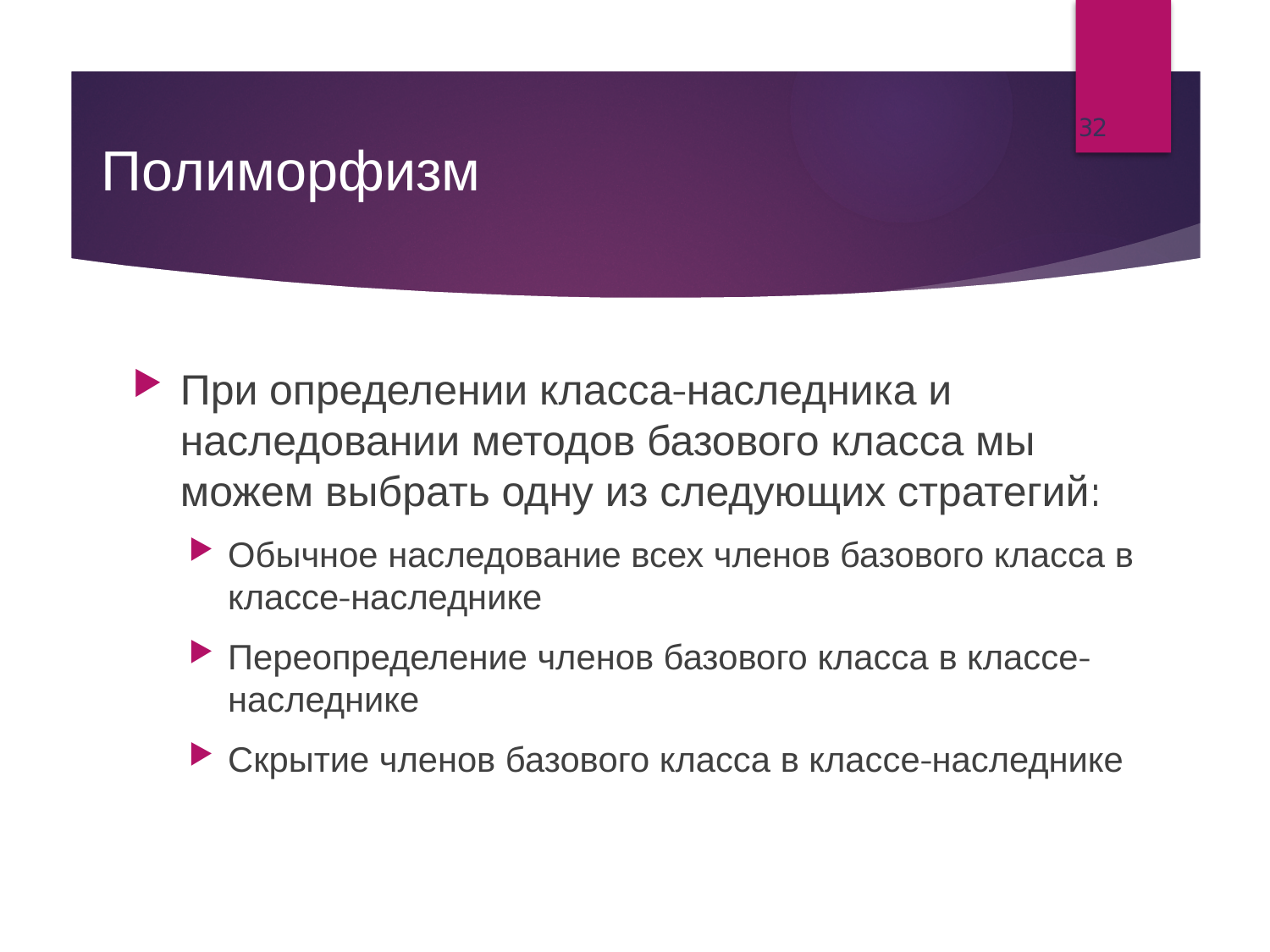

32
# Полиморфизм
При определении класса-наследника и наследовании методов базового класса мы можем выбрать одну из следующих стратегий:
Обычное наследование всех членов базового класса в классе-наследнике
Переопределение членов базового класса в классе-наследнике
Скрытие членов базового класса в классе-наследнике